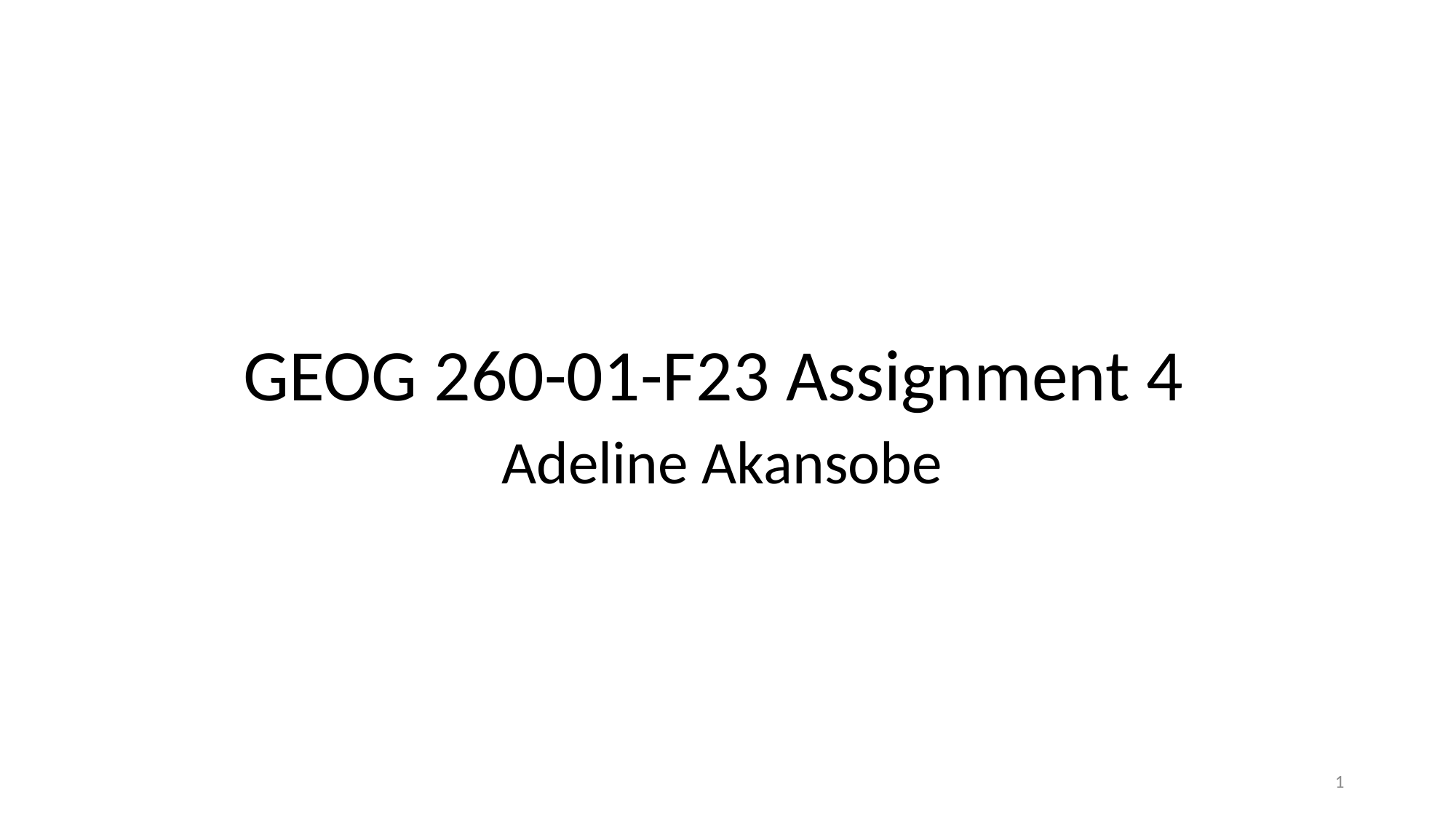

GEOG 260-01-F23 Assignment 4
Adeline Akansobe

1